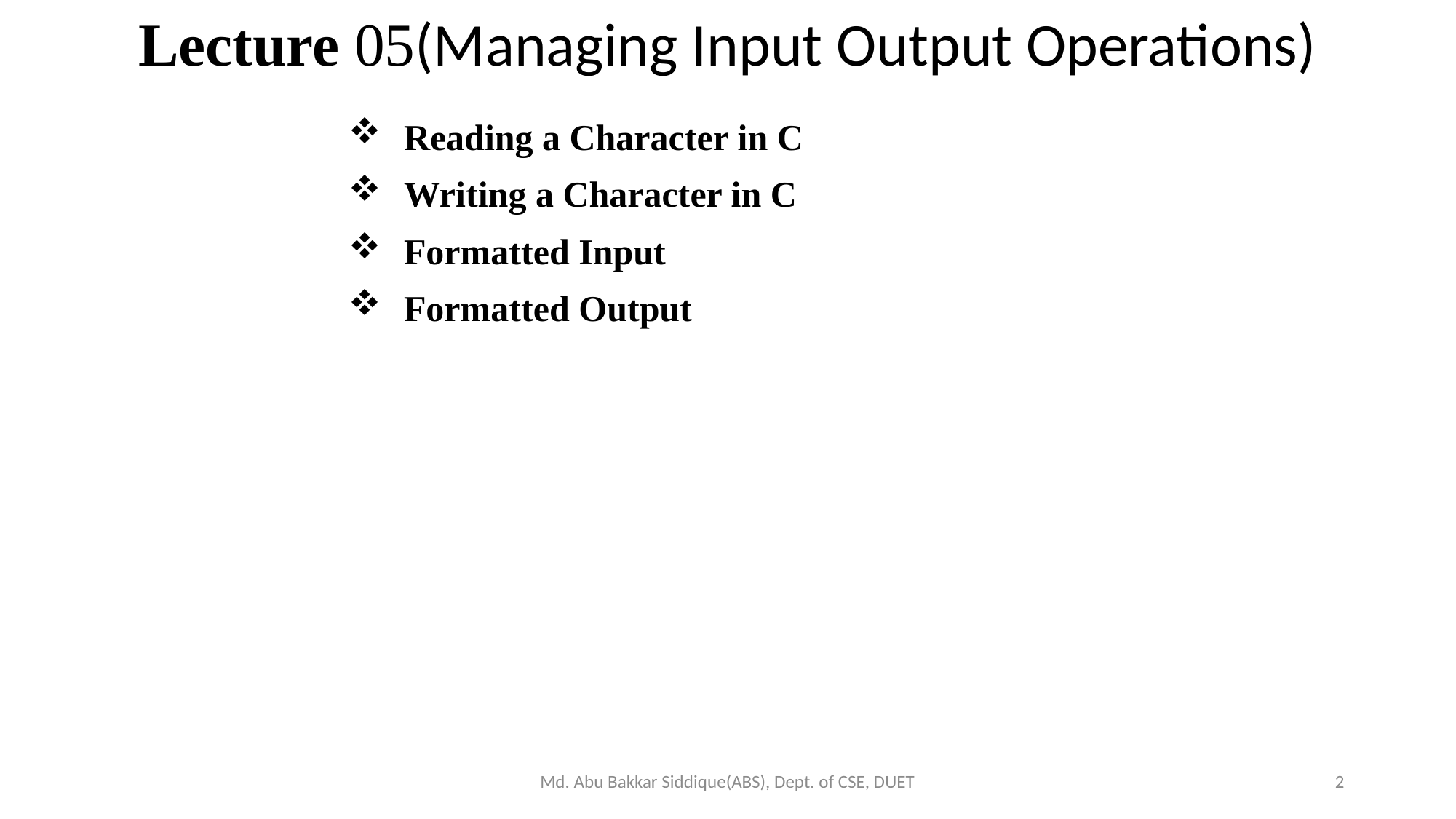

Lecture 05(Managing Input Output Operations)
Reading a Character in C
Writing a Character in C
Formatted Input
Formatted Output
Md. Abu Bakkar Siddique(ABS), Dept. of CSE, DUET
2